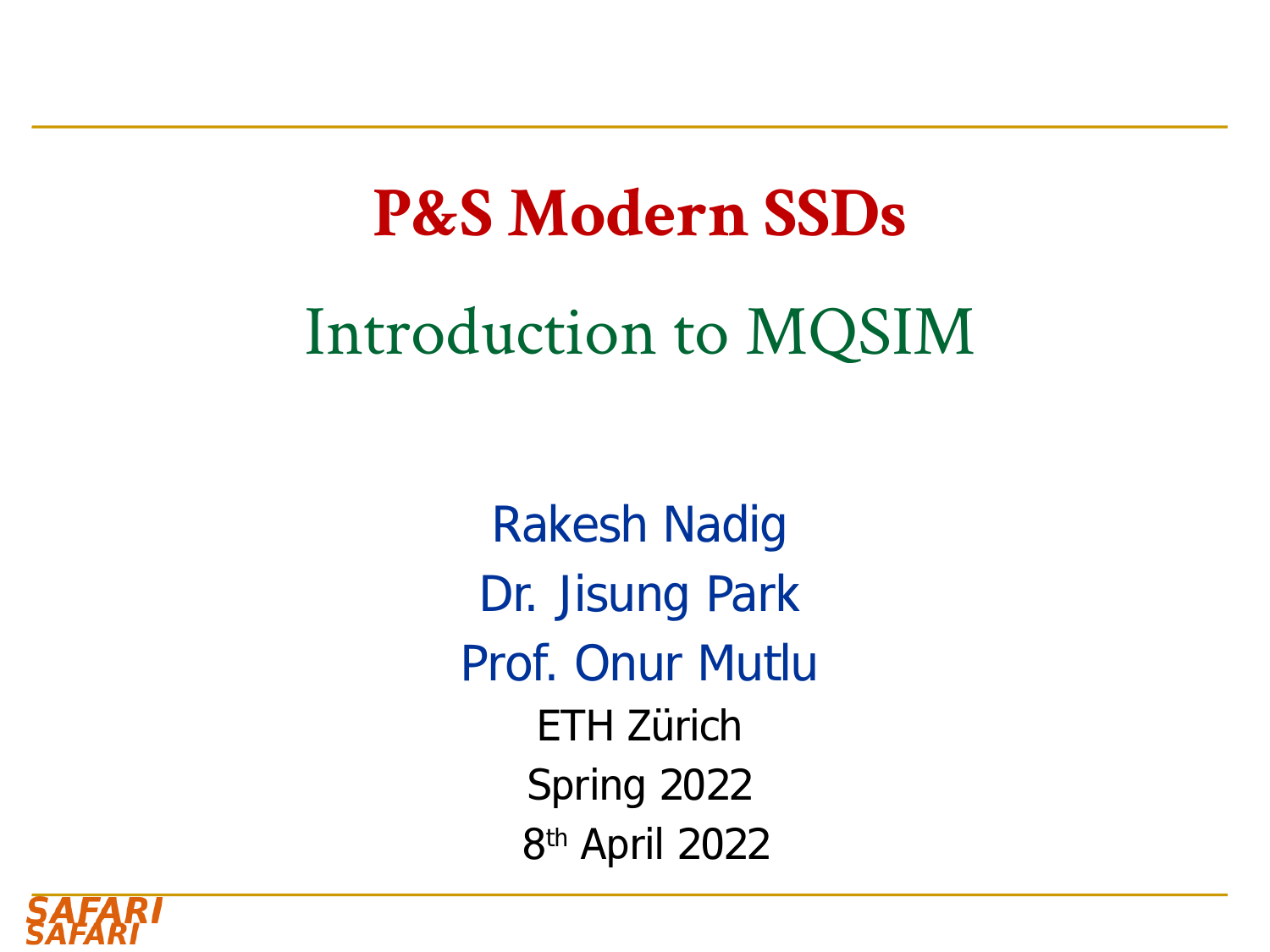

# P&S Modern SSDs Introduction to MQSIM
Rakesh Nadig
Dr. Jisung Park
Prof. Onur Mutlu
ETH Zürich
Spring 2022
 8th April 2022